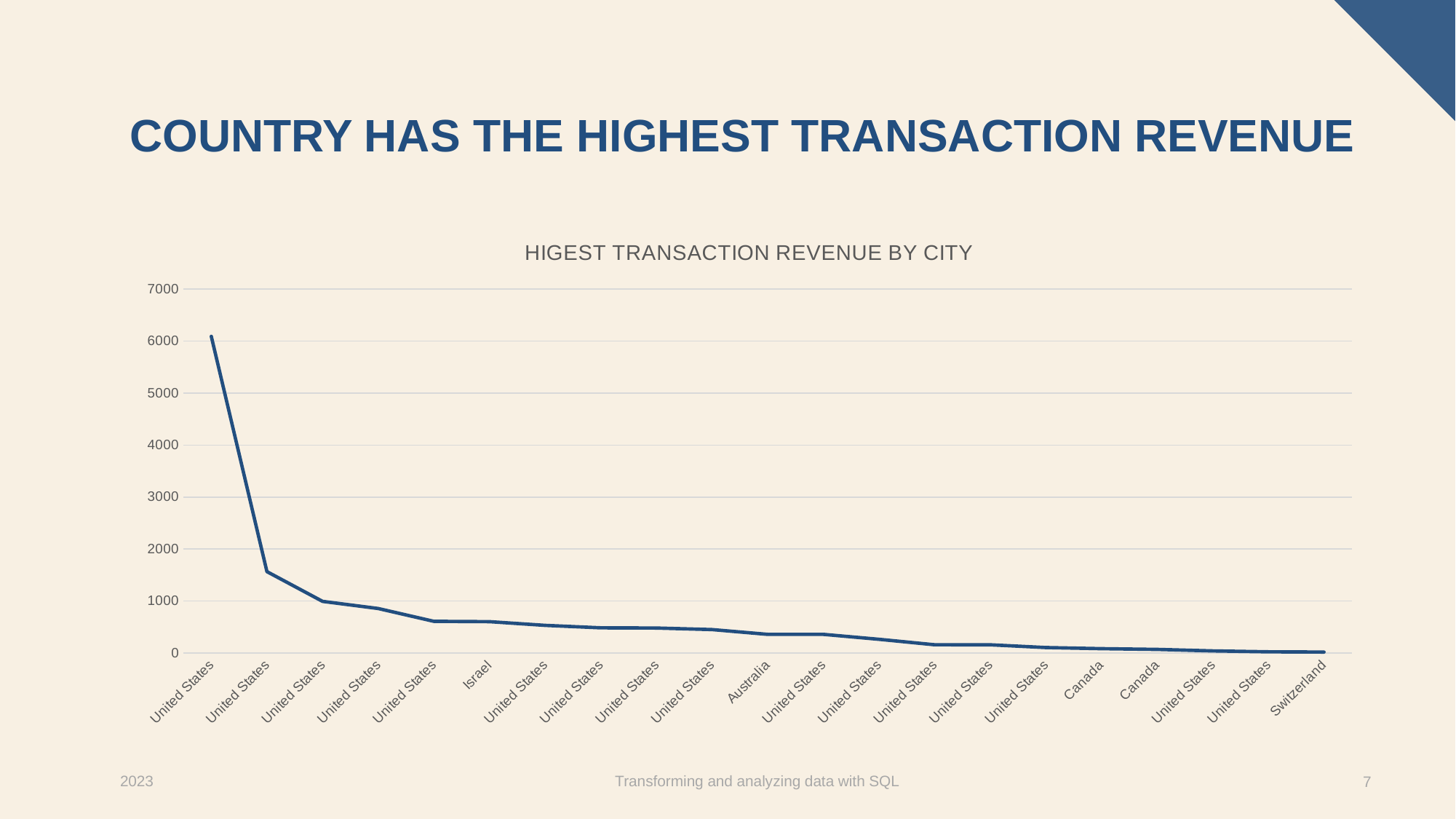

# Country has the highest transaction revenue

### Chart: HIGEST TRANSACTION REVENUE BY CITY

| Category | transactionrevenue |
|---|---|
| United States | 6092.56 |
| United States | 1564.32 |
| United States | 992.23 |
| United States | 854.44 |
| United States | 608.0 |
| Israel | 602.0 |
| United States | 530.36 |
| United States | 483.36 |
| United States | 479.48 |
| United States | 449.52 |
| Australia | 358.0 |
| United States | 358.0 |
| United States | 262.38 |
| United States | 157.78 |
| United States | 157.0 |
| United States | 103.77 |
| Canada | 82.16 |
| Canada | 67.99 |
| United States | 38.98 |
| United States | 21.99 |
| Switzerland | 16.99 |
Transforming and analyzing data with SQL
2023
7